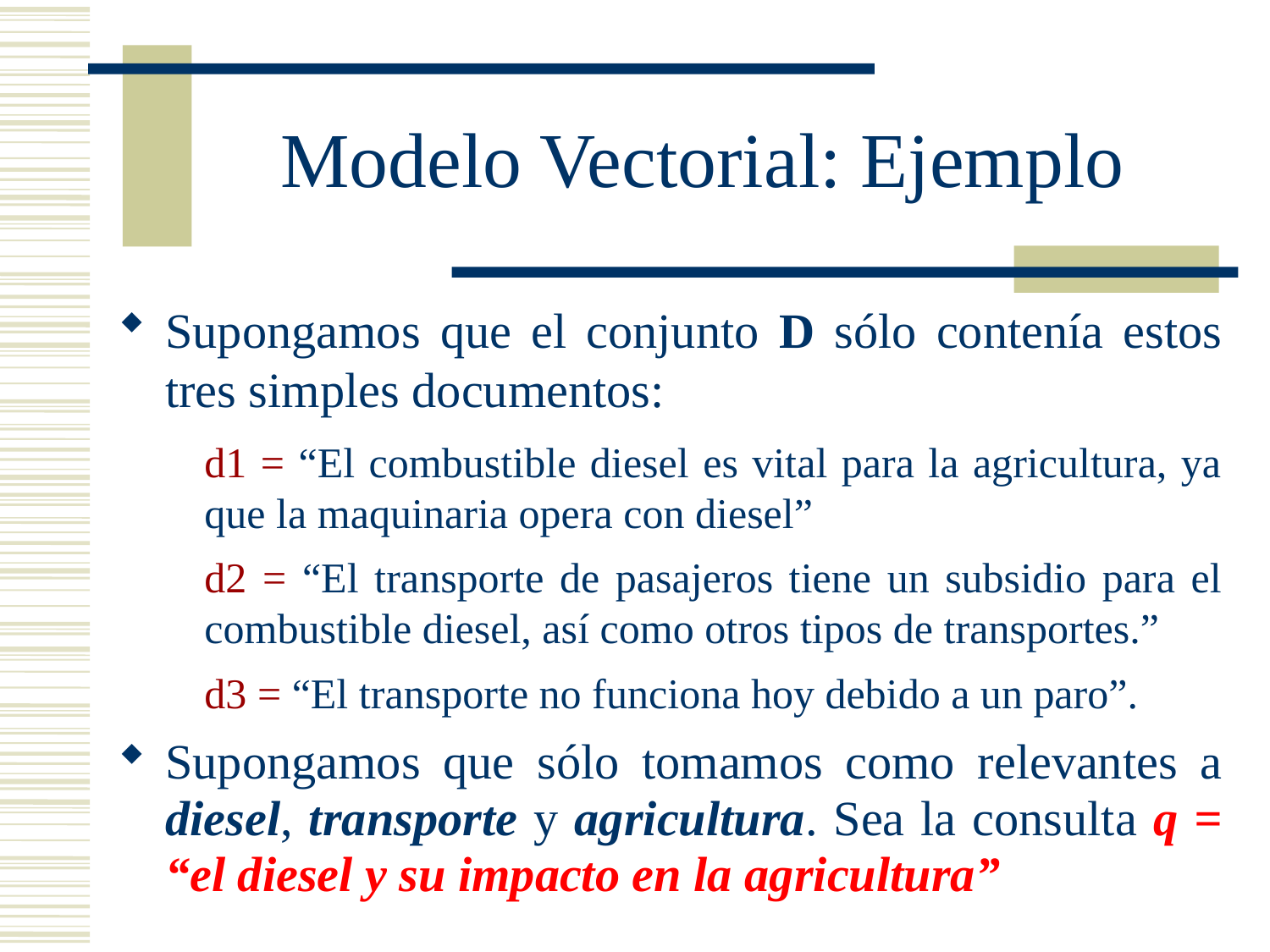

# Modelo Vectorial: Ejemplo
Supongamos que el conjunto D sólo contenía estos tres simples documentos:
d1 = “El combustible diesel es vital para la agricultura, ya que la maquinaria opera con diesel”
d2 = “El transporte de pasajeros tiene un subsidio para el combustible diesel, así como otros tipos de transportes.”
d3 = “El transporte no funciona hoy debido a un paro”.
Supongamos que sólo tomamos como relevantes a diesel, transporte y agricultura. Sea la consulta q = “el diesel y su impacto en la agricultura”